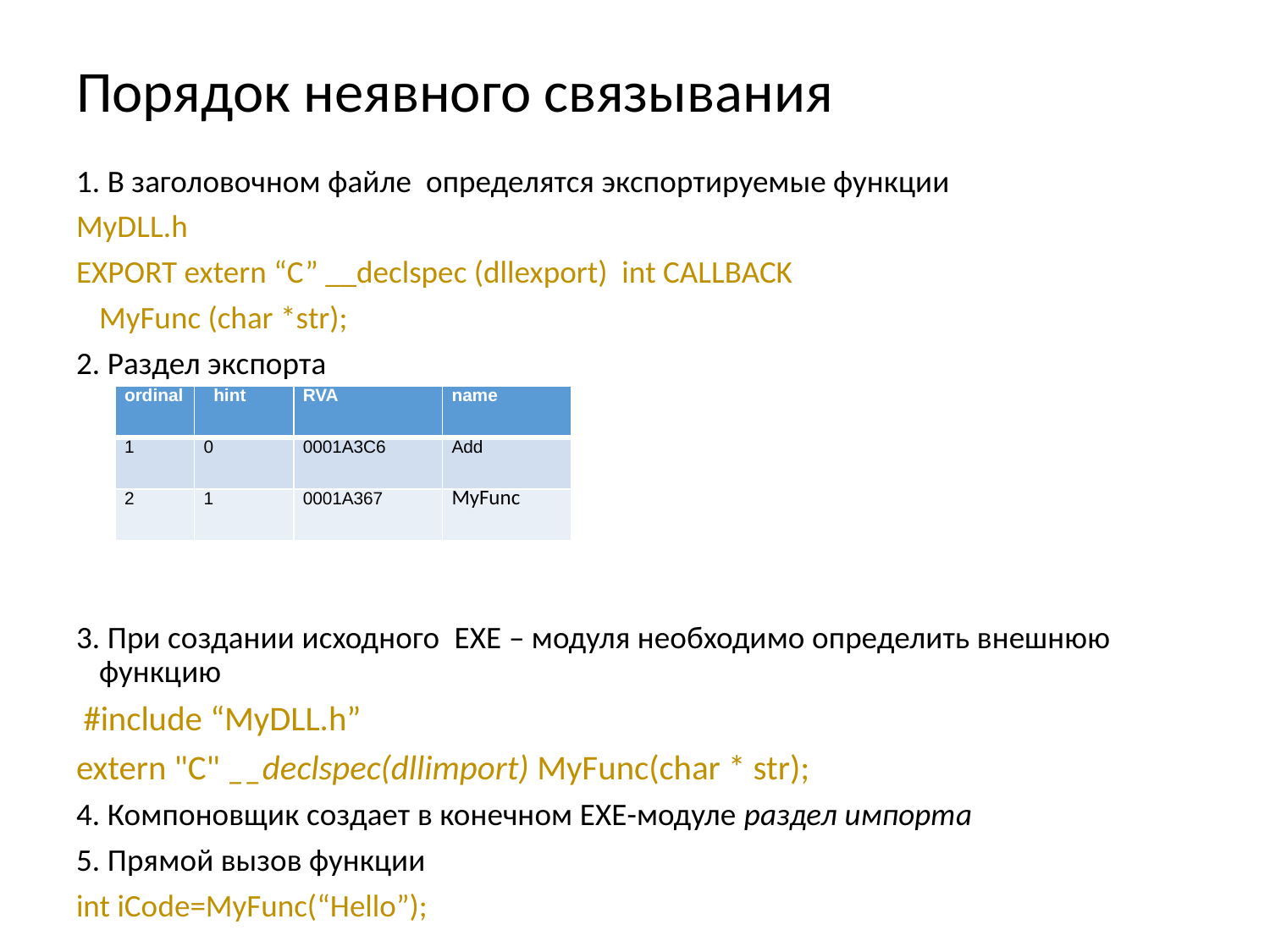

# Порядок неявного связывания
1. В заголовочном файле  определятся экспортируемые функции
MyDLL.h
EXPORT extern “C” __declspec (dllexport)  int CALLBACK
				MyFunc (char *str);
2. Раздел экспорта

3. При создании исходного  EXE – модуля необходимо определить внешнюю функцию
 #include “MyDLL.h”
extern "C" __declspec(dllimport) MyFunc(char * str);
4. Компоновщик создает в конечном ЕХЕ-модуле раздел импорта
5. Прямой вызов функции
int iCode=MyFunc(“Hello”);

| ordinal | hint | RVA | name |
| --- | --- | --- | --- |
| 1 | 0 | 0001A3C6 | Add |
| 2 | 1 | 0001A367 | MyFunc |